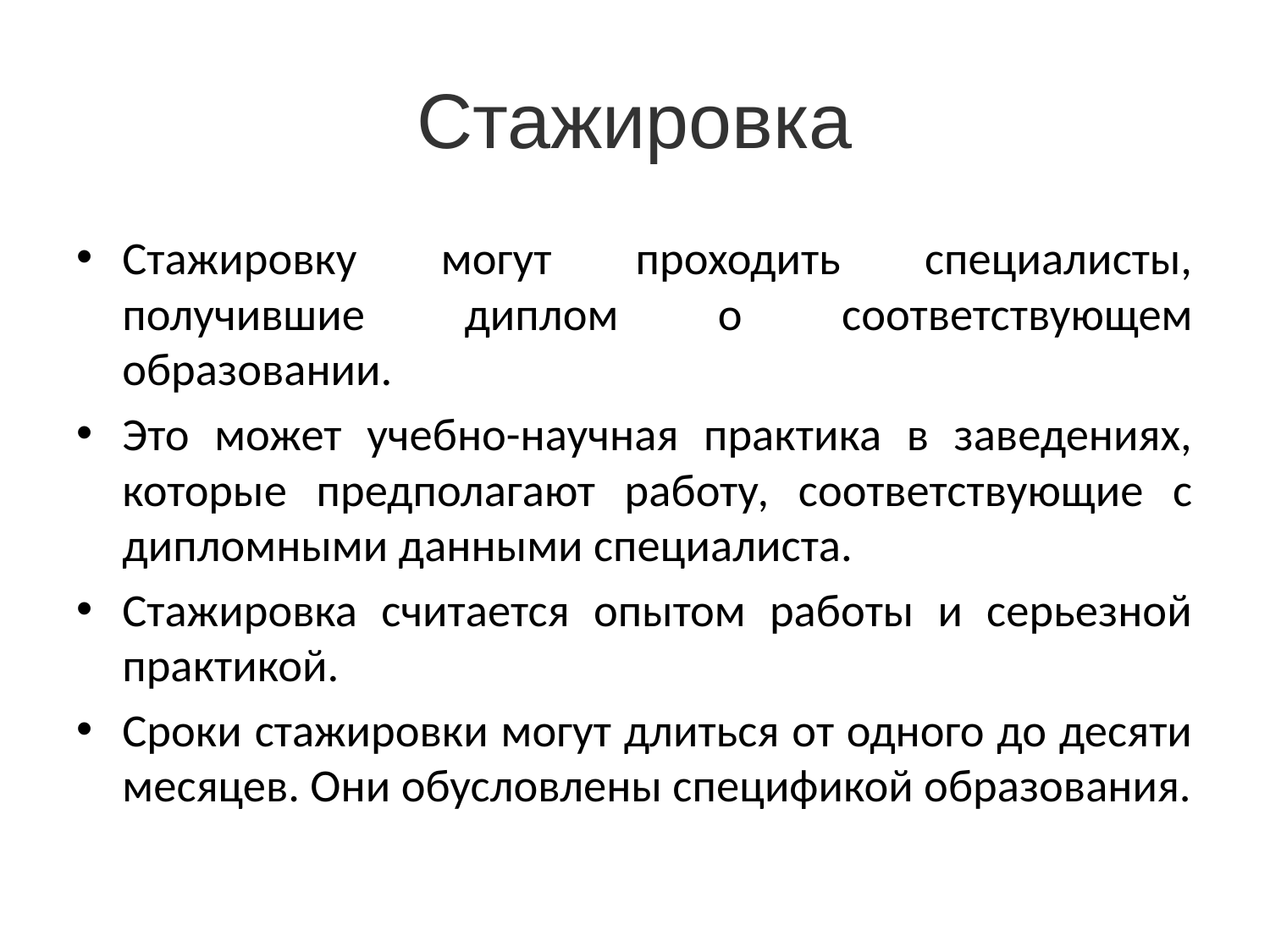

# Стажировка
Стажировку могут проходить специалисты, получившие диплом о соответствующем образовании.
Это может учебно-научная практика в заведениях, которые предполагают работу, соответствующие с дипломными данными специалиста.
Стажировка считается опытом работы и серьезной практикой.
Сроки стажировки могут длиться от одного до десяти месяцев. Они обусловлены спецификой образования.